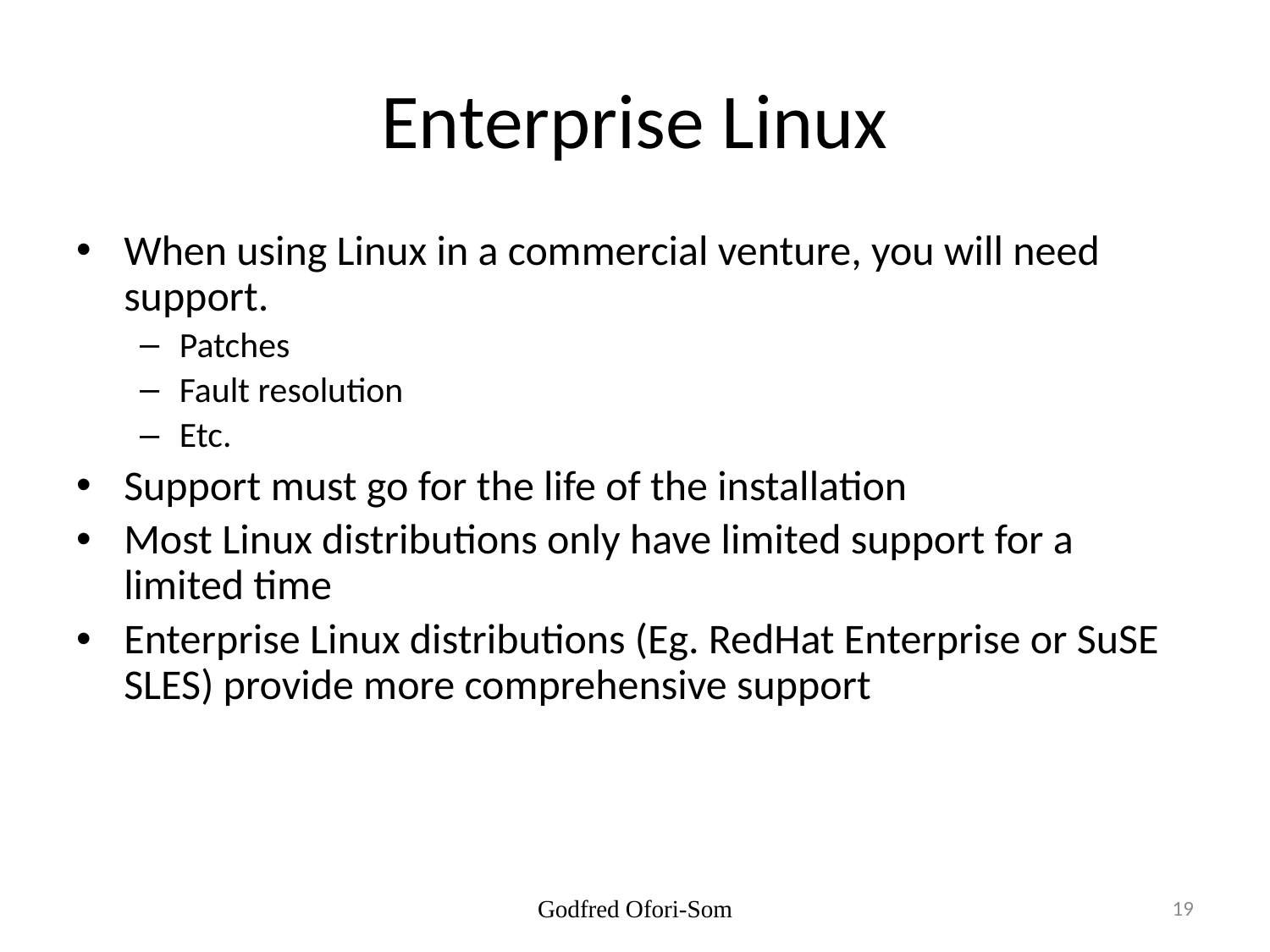

# Enterprise Linux
When using Linux in a commercial venture, you will need support.
Patches
Fault resolution
Etc.
Support must go for the life of the installation
Most Linux distributions only have limited support for a limited time
Enterprise Linux distributions (Eg. RedHat Enterprise or SuSE SLES) provide more comprehensive support
Godfred Ofori-Som
19